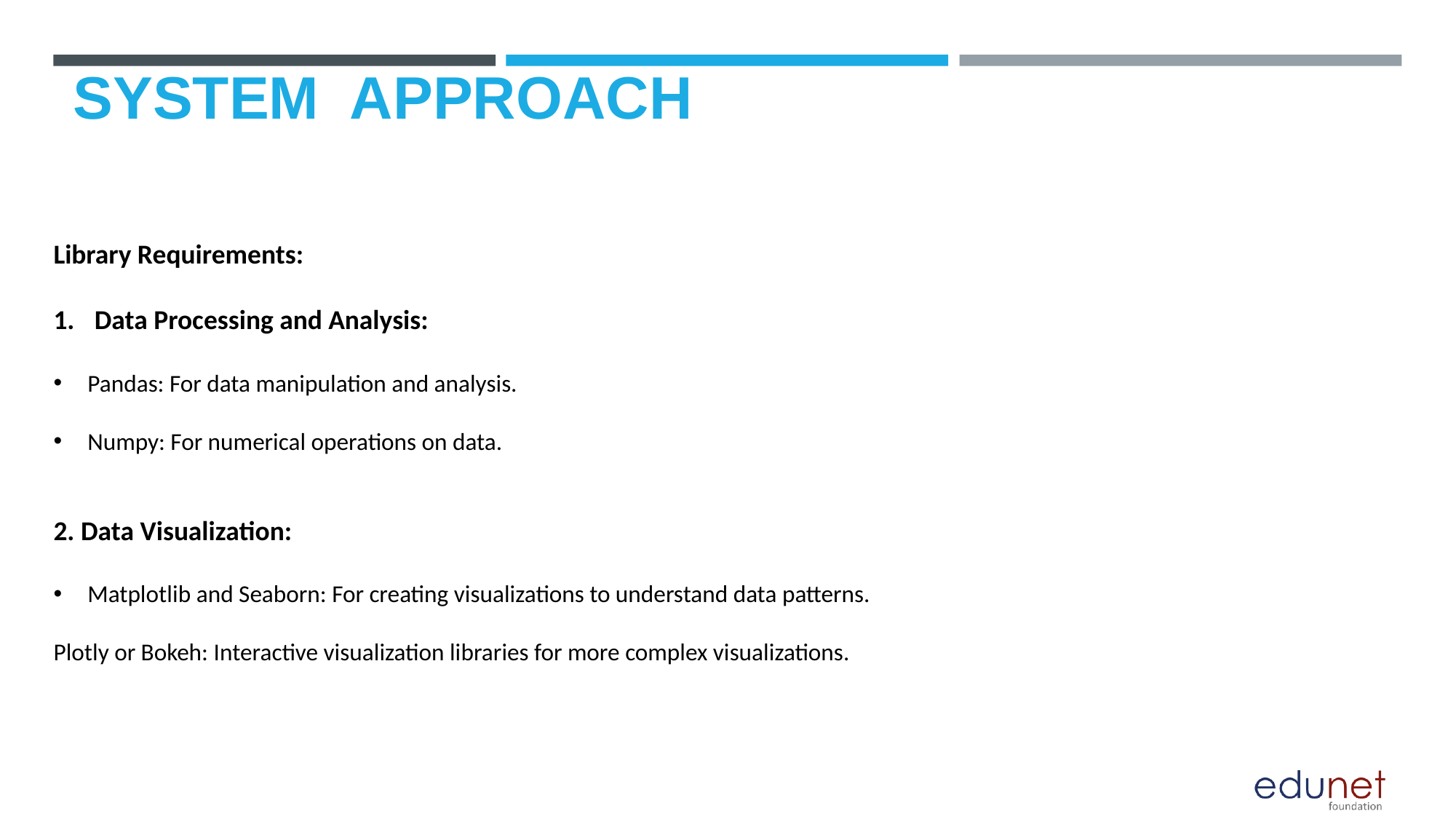

# SYSTEM  APPROACH
Library Requirements:

Data Processing and Analysis:

Pandas: For data manipulation and analysis.

Numpy: For numerical operations on data.

2. Data Visualization:

Matplotlib and Seaborn: For creating visualizations to understand data patterns.

Plotly or Bokeh: Interactive visualization libraries for more complex visualizations.